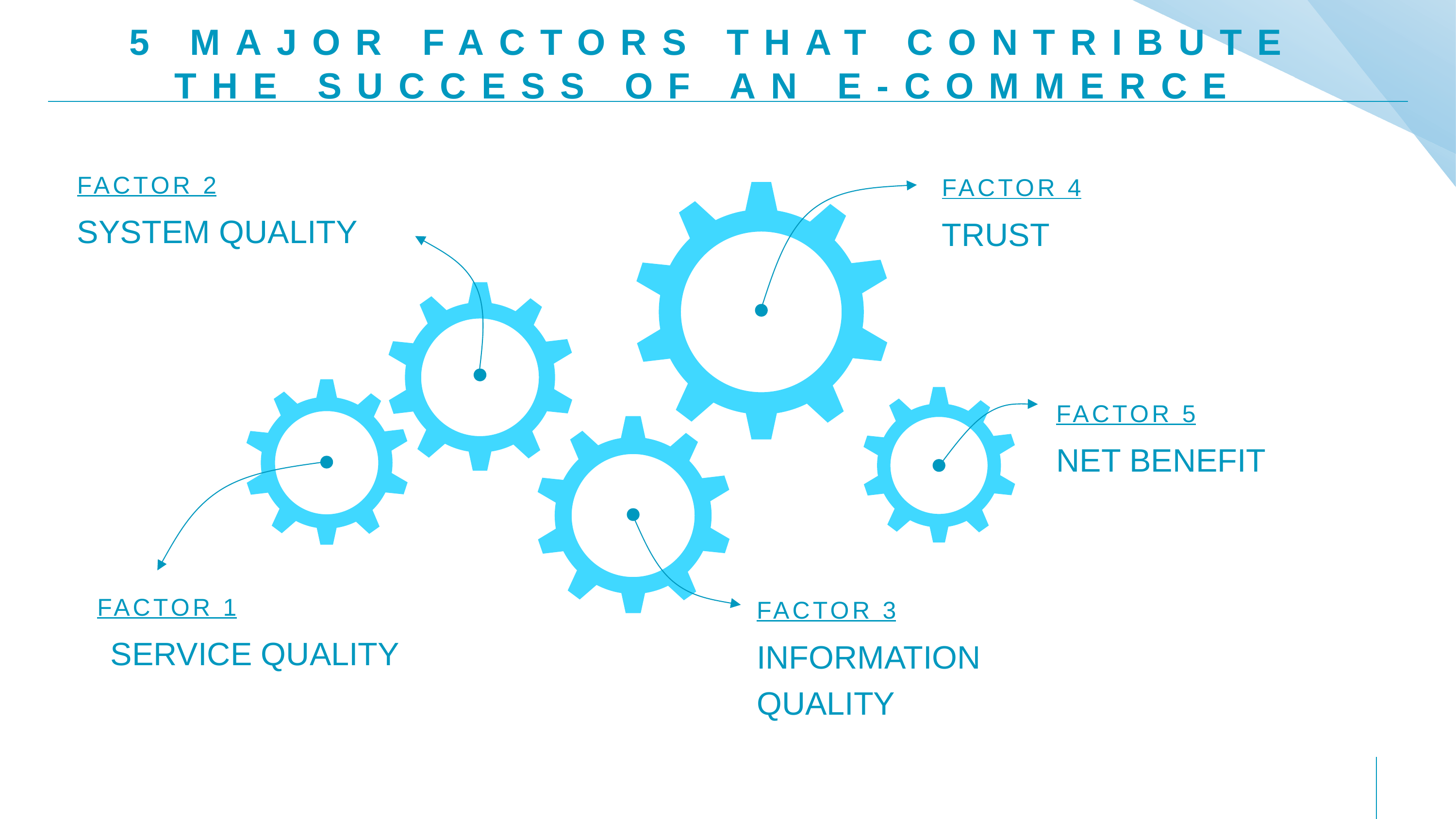

# 5 MAJOR FACTORS THAT CONTRIBUTE THE SUCCESS OF AN E-COMMERCE
FACTOR 2
FACTOR 4
SYSTEM QUALITY
TRUST
FACTOR 5
NET BENEFIT
FACTOR 1
FACTOR 3
SERVICE QUALITY
INFORMATION QUALITY
7